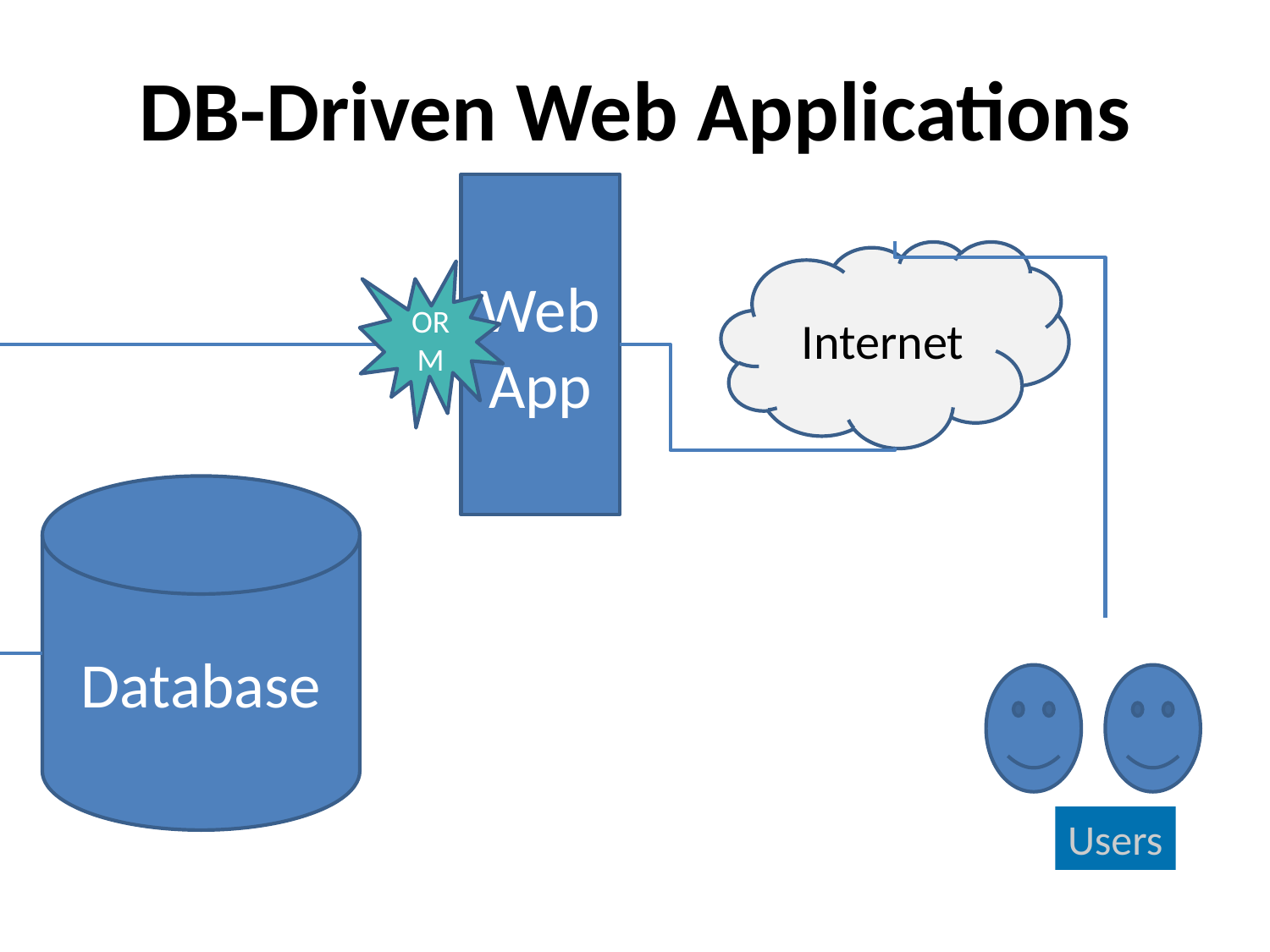

# DB-Driven Web Applications
Web App
Internet
ORM
Database

Users